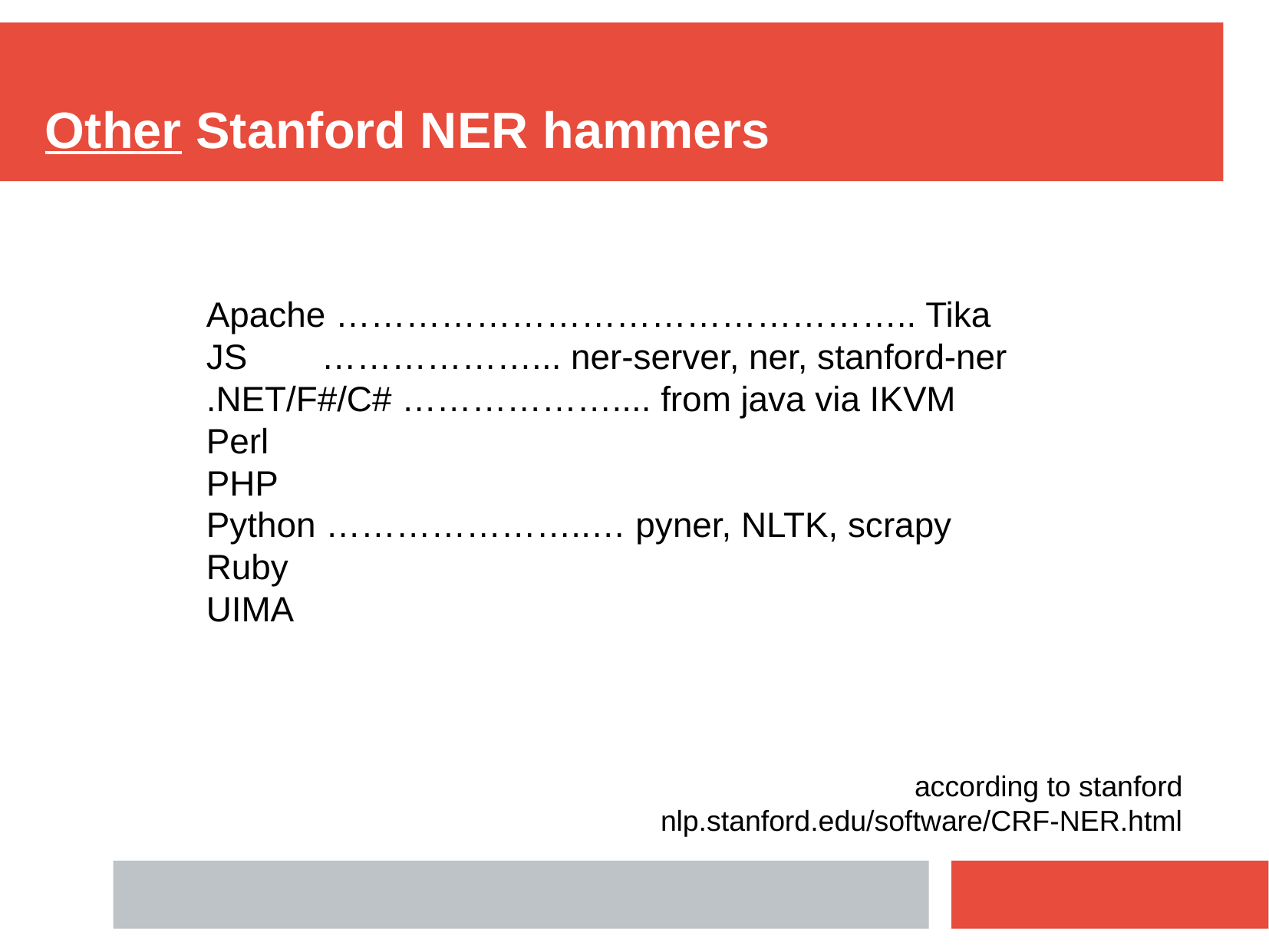

Other Stanford NER hammers
Apache ………………………………………….. Tika
JS 	………………... ner-server, ner, stanford-ner
.NET/F#/C# ……………….... from java via IKVM
Perl
PHP
Python …………………..… pyner, NLTK, scrapy
Ruby
UIMA
according to stanford
nlp.stanford.edu/software/CRF-NER.html